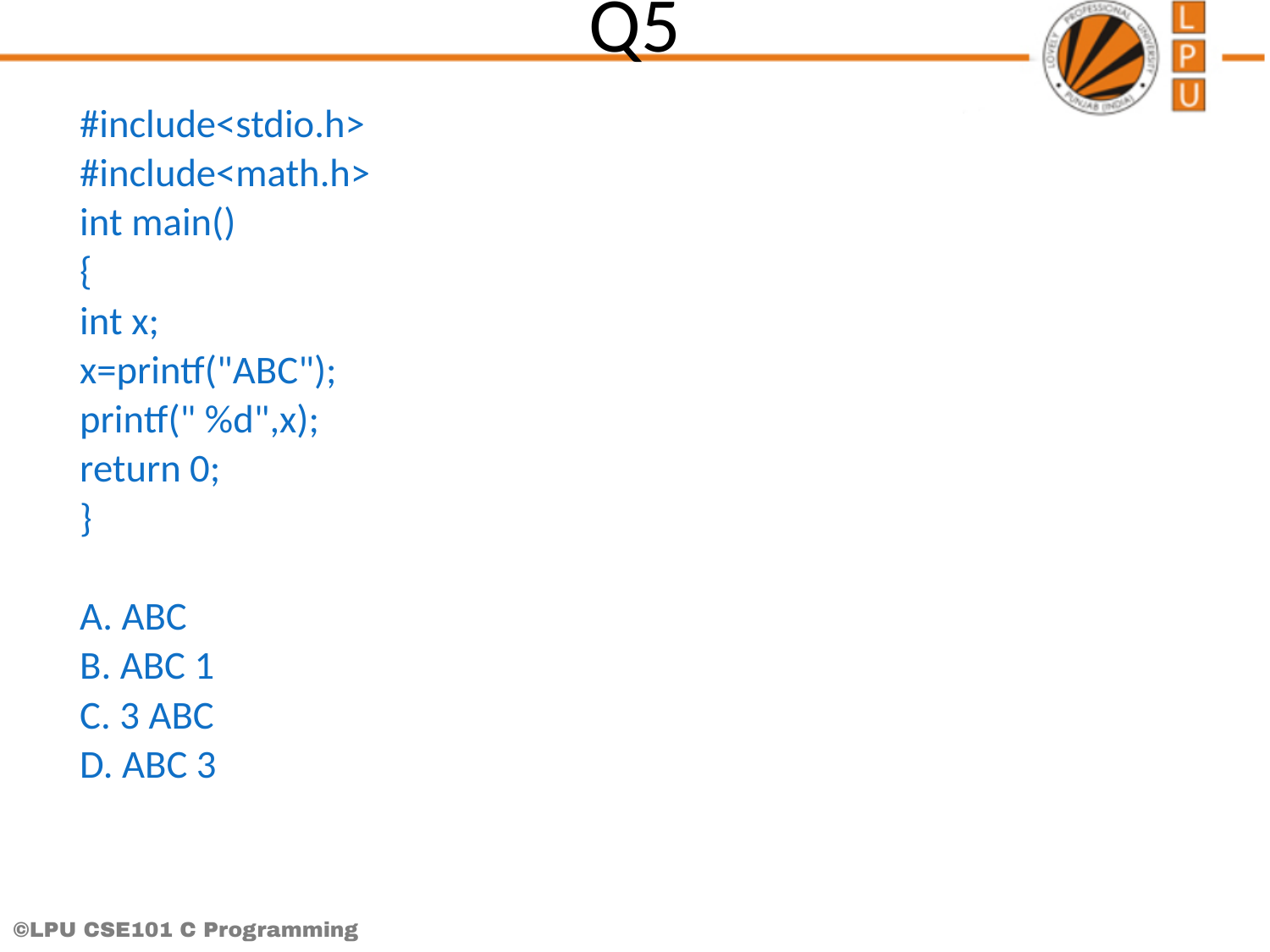

# Q5
#include<stdio.h>
#include<math.h>
int main()
{
int x;
x=printf("ABC");
printf(" %d",x);
return 0;
}

A. ABC
B. ABC 1
C. 3 ABC
D. ABC 3